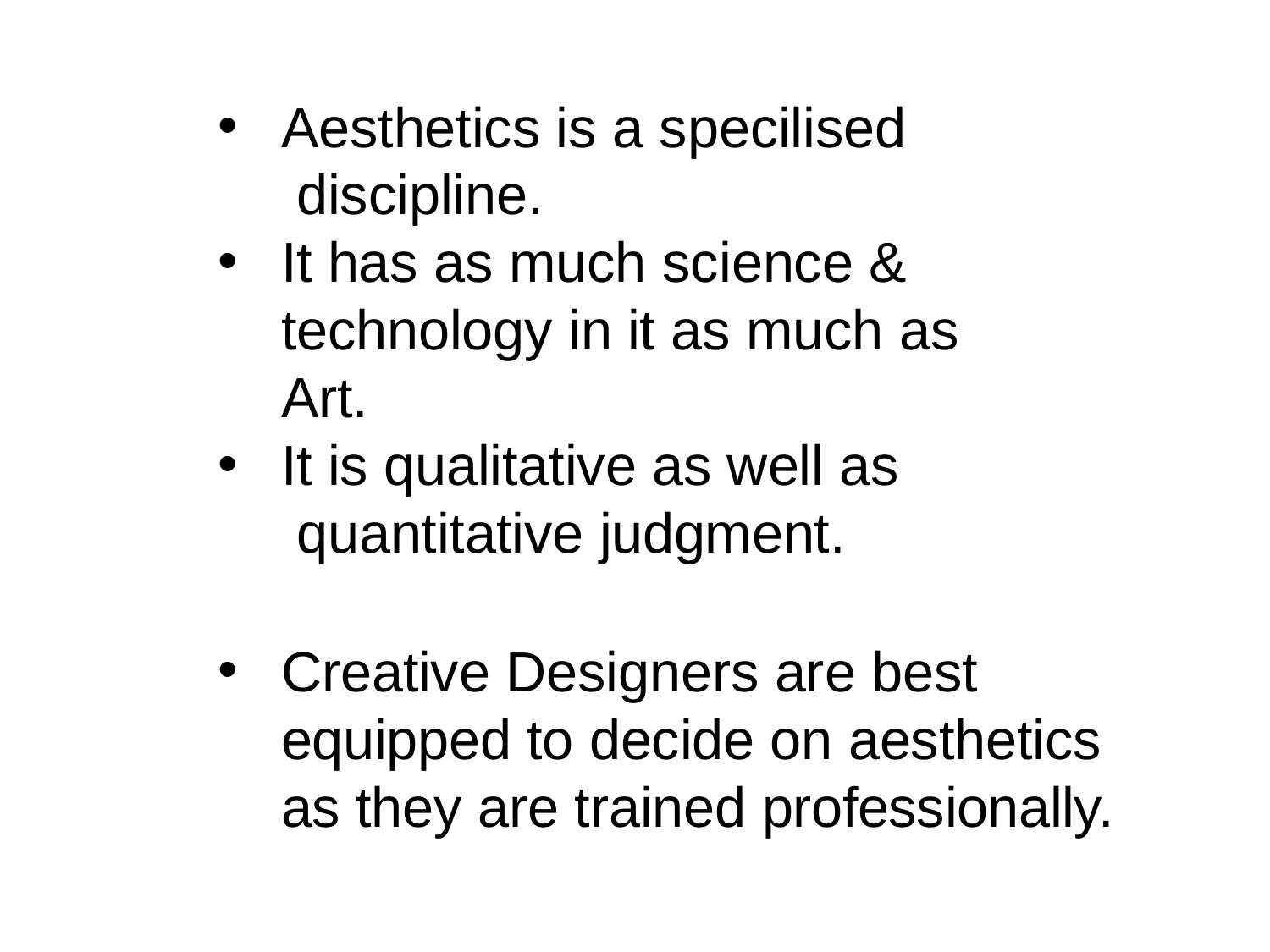

Aesthetics is a specilised  discipline.
It has as much science &  technology in it as much as Art.
It is qualitative as well as  quantitative judgment.

Creative Designers are best  equipped to decide on aesthetics  as they are trained professionally.